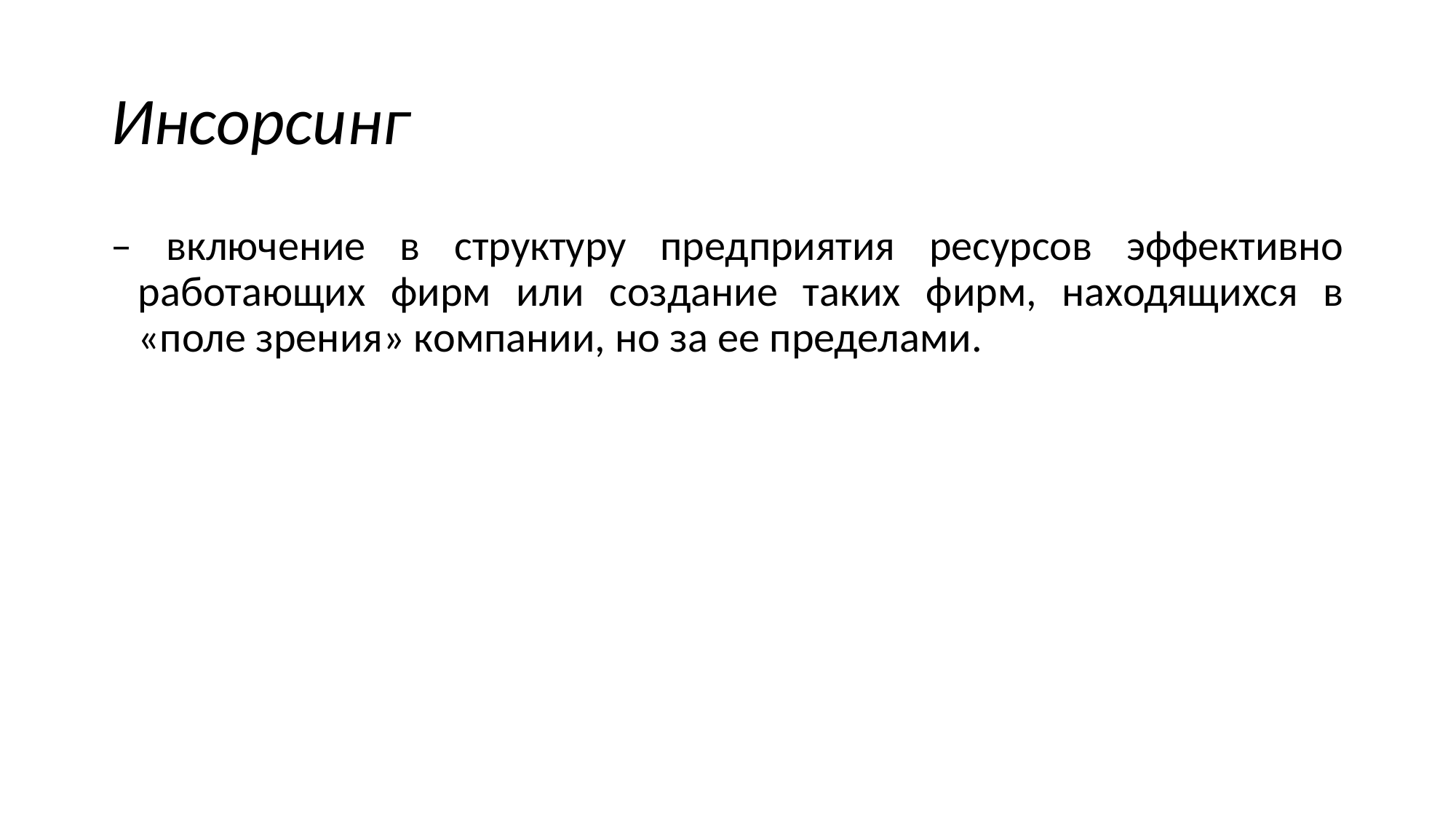

# Инсорсинг
– включение в структуру предприятия ресурсов эффективно работающих фирм или создание таких фирм, находящихся в «поле зрения» компании, но за ее пределами.